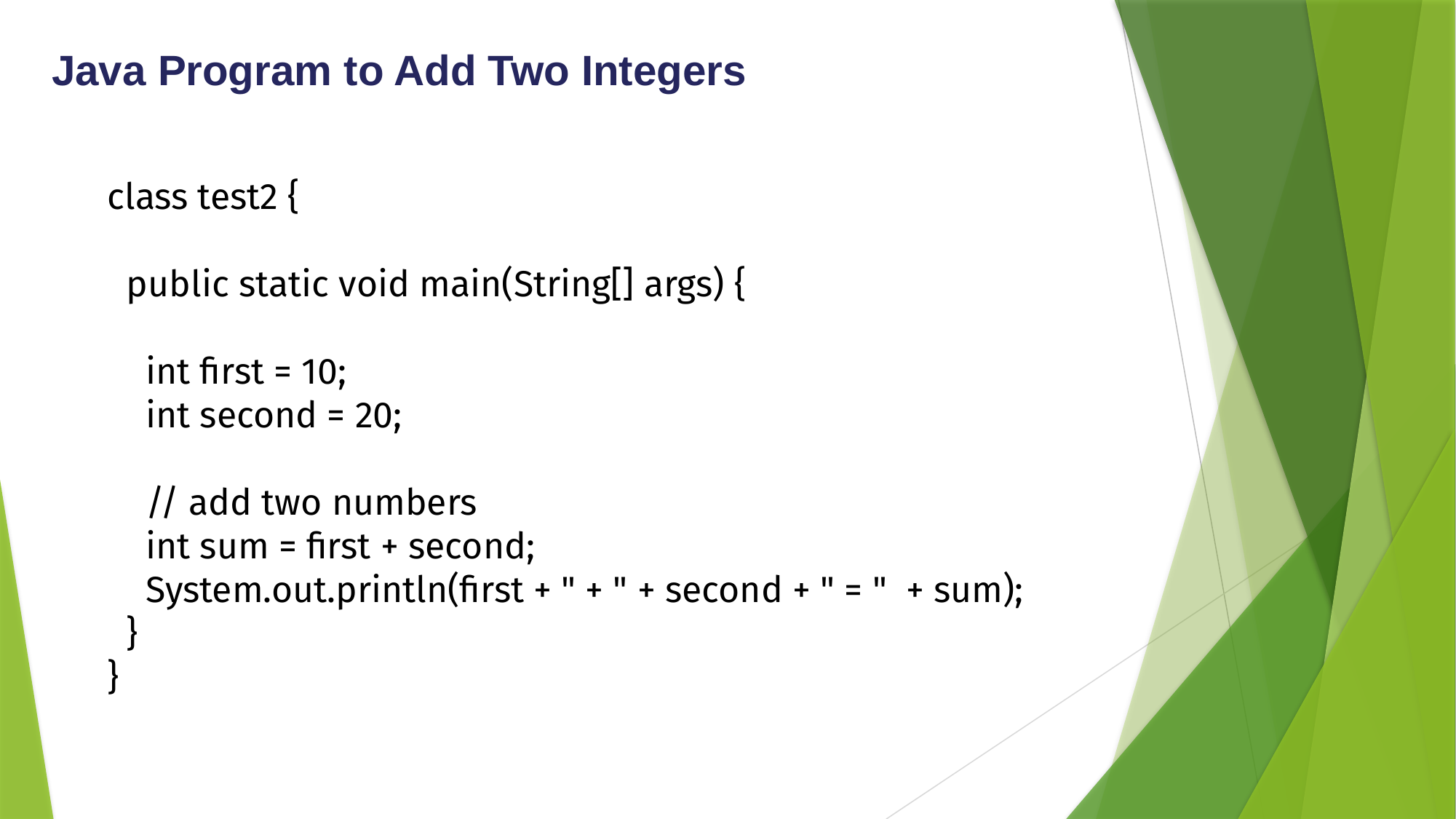

Java Program to Add Two Integers
class test2 {

  public static void main(String[] args) {

    int first = 10;
    int second = 20;

    // add two numbers
    int sum = first + second;
    System.out.println(first + " + " + second + " = "  + sum);
  }
}